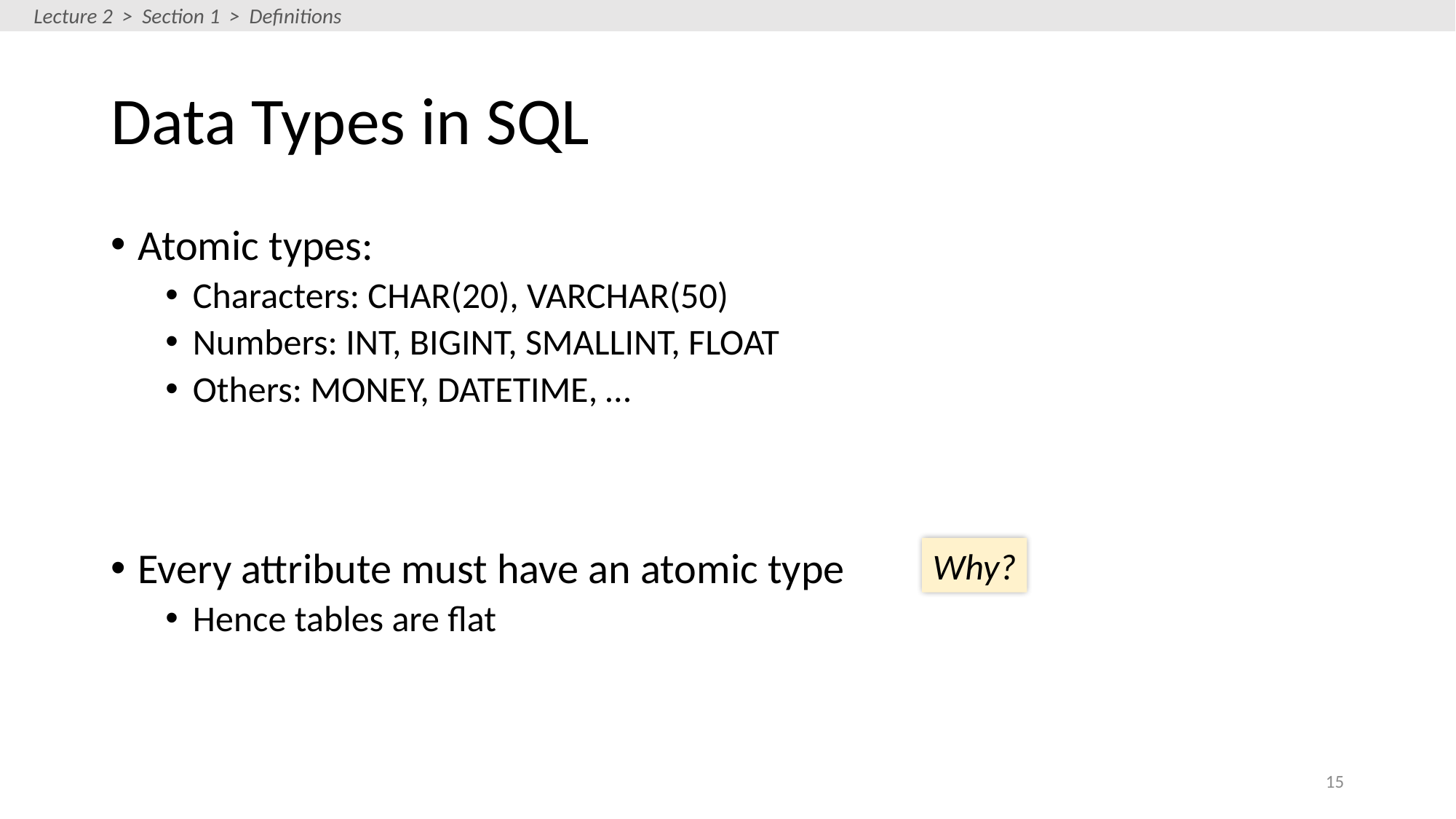

Lecture 2  >  Section 1  >  Definitions
# Data Types in SQL
Atomic types:
Characters: CHAR(20), VARCHAR(50)
Numbers: INT, BIGINT, SMALLINT, FLOAT
Others: MONEY, DATETIME, …

Every attribute must have an atomic type
Hence tables are flat
Why?
15